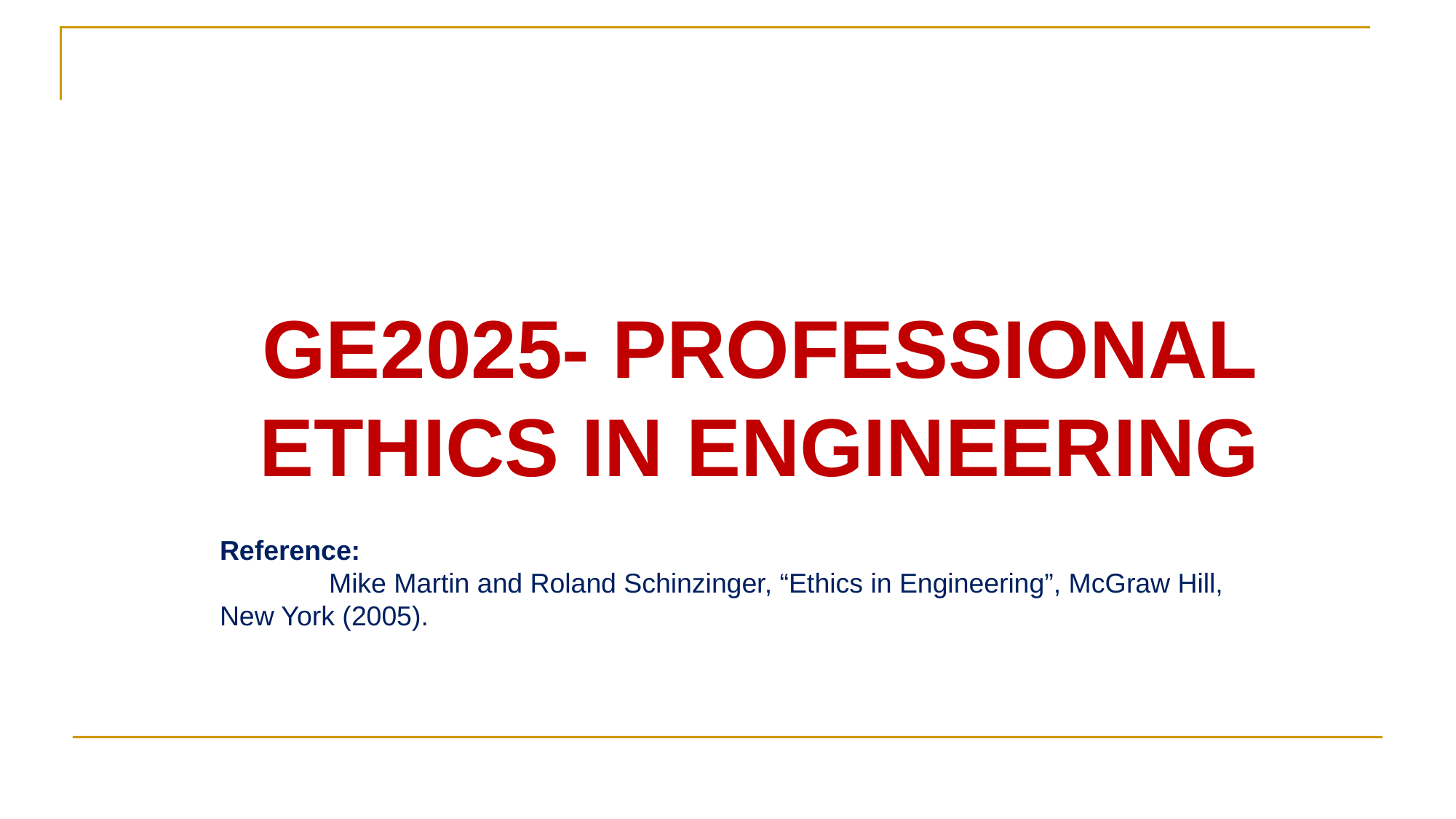

GE2025- PROFESSIONAL ETHICS IN ENGINEERING
Reference:
	Mike Martin and Roland Schinzinger, “Ethics in Engineering”, McGraw Hill, New York (2005).